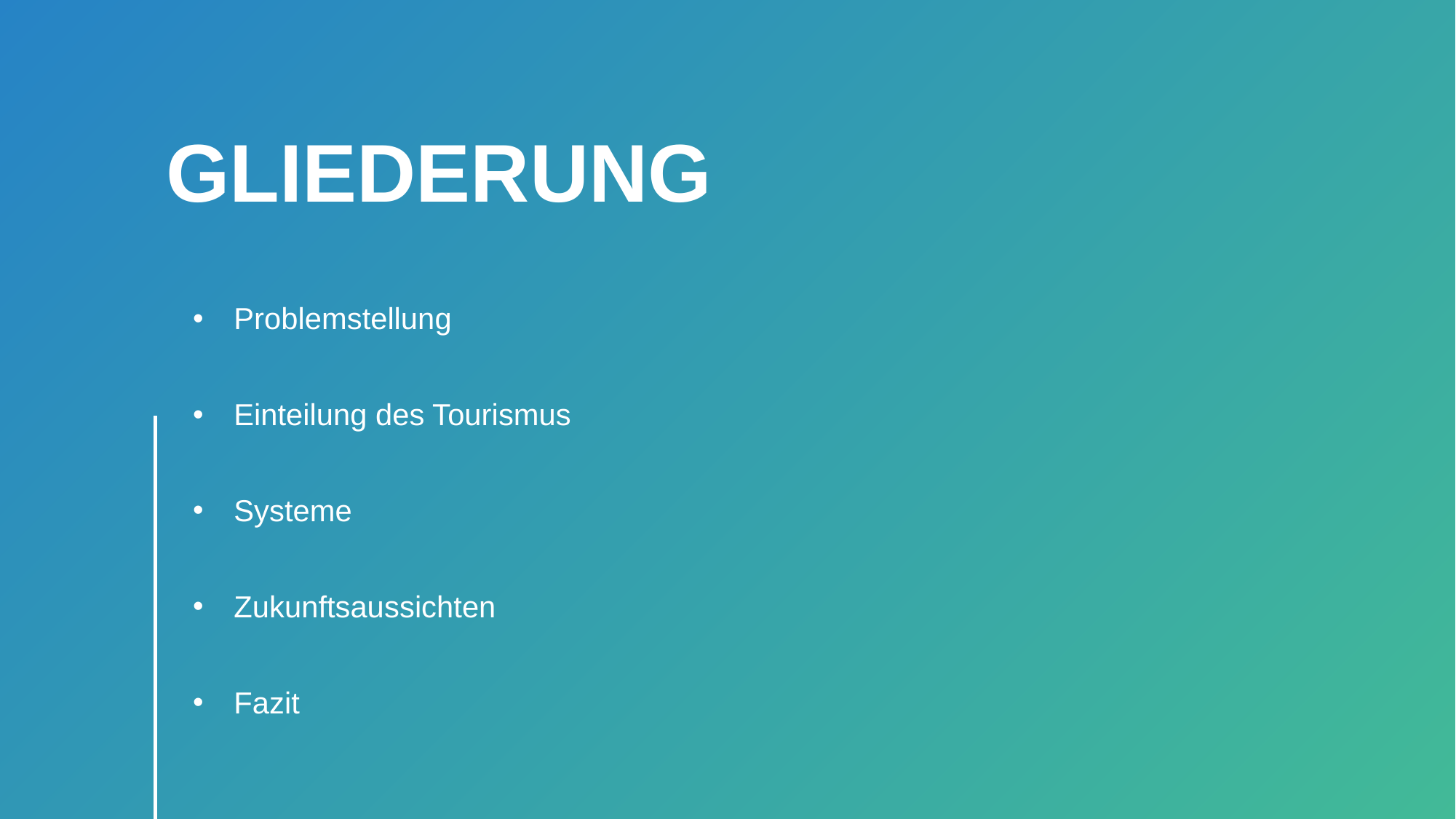

# Gliederung
Problemstellung

Einteilung des Tourismus

Systeme

Zukunftsaussichten

Fazit